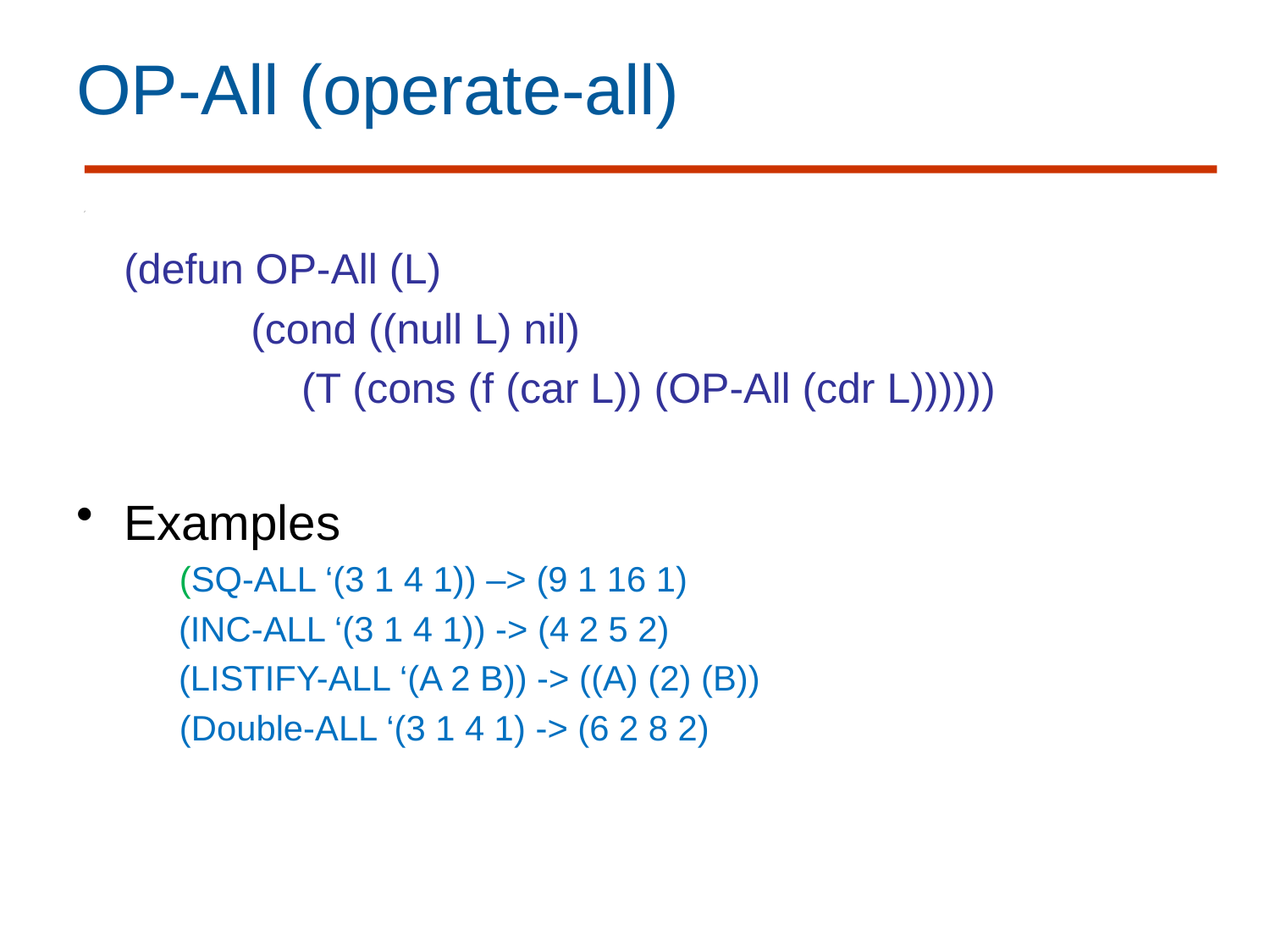

# OP-All (operate-all)

	(defun OP-All (L)
		(cond ((null L) nil)
                   (T (cons (f (car L)) (OP-All (cdr L))))))

Examples
	(SQ-ALL ‘(3 1 4 1)) –> (9 1 16 1)
    (INC-ALL ‘(3 1 4 1)) -> (4 2 5 2)
    (LISTIFY-ALL ‘(A 2 B)) -> ((A) (2) (B))
	(Double-ALL ‘(3 1 4 1) -> (6 2 8 2)